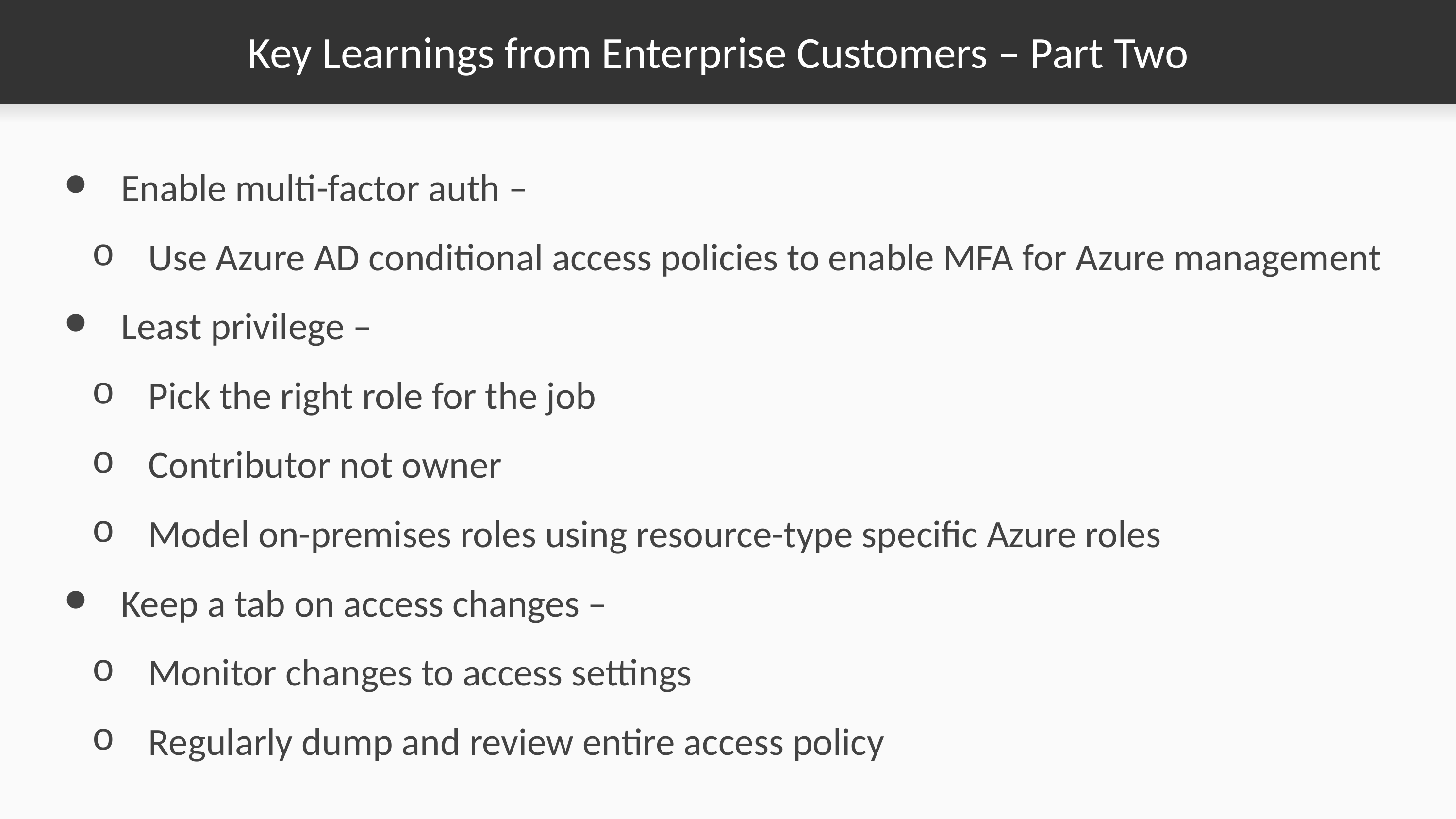

# Key Learnings from Enterprise Customers – Part Two
Enable multi-factor auth –
Use Azure AD conditional access policies to enable MFA for Azure management
Least privilege –
Pick the right role for the job
Contributor not owner
Model on-premises roles using resource-type specific Azure roles
Keep a tab on access changes –
Monitor changes to access settings
Regularly dump and review entire access policy